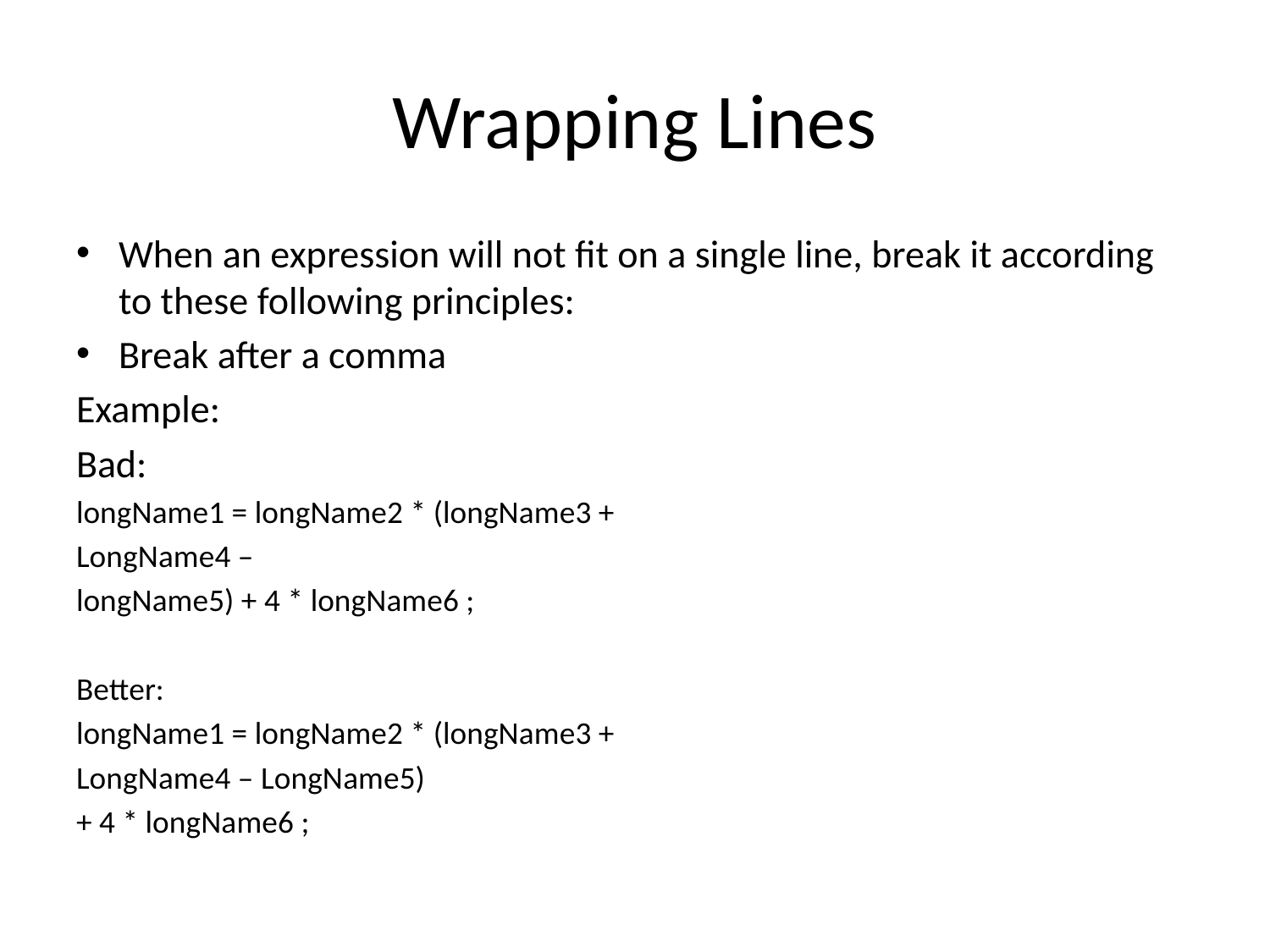

# Wrapping Lines
When an expression will not fit on a single line, break it according to these following principles:
Break after a comma
Example:
Bad:
longName1 = longName2 * (longName3 +
LongName4 –
longName5) + 4 * longName6 ;

Better:
longName1 = longName2 * (longName3 +
LongName4 – LongName5)
+ 4 * longName6 ;